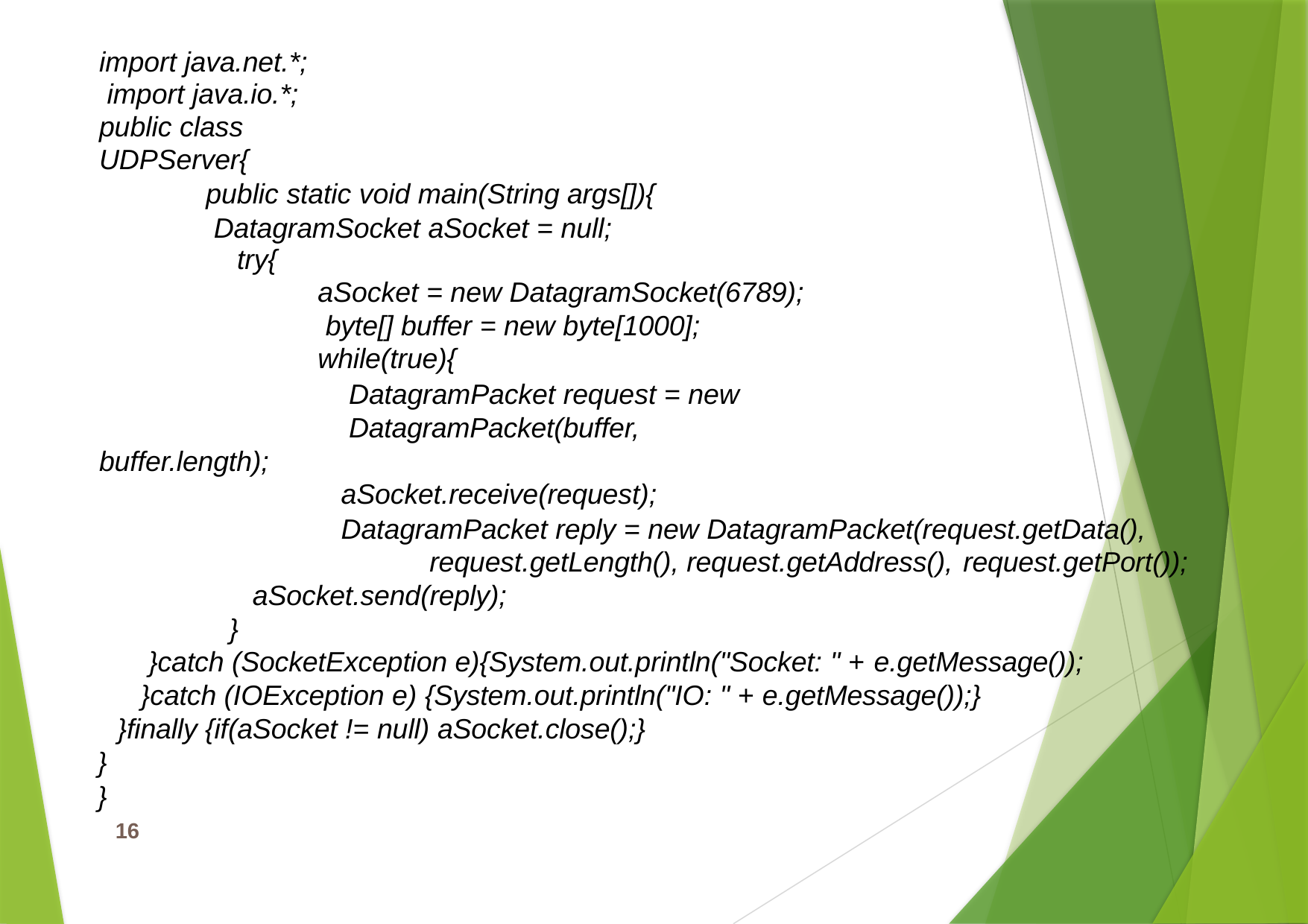

import java.net.*;  import java.io.*;
public class UDPServer{
public static void main(String args[]){  DatagramSocket aSocket = null;
try{
aSocket = new DatagramSocket(6789);  byte[] buffer = new byte[1000];  while(true){
DatagramPacket request = new DatagramPacket(buffer,
buffer.length);
aSocket.receive(request);
DatagramPacket reply = new DatagramPacket(request.getData(),  request.getLength(), request.getAddress(), request.getPort());
aSocket.send(reply);
}
}catch (SocketException e){System.out.println("Socket: " + e.getMessage());
}catch (IOException e) {System.out.println("IO: " + e.getMessage());}
}finally {if(aSocket != null) aSocket.close();}
}
}
16